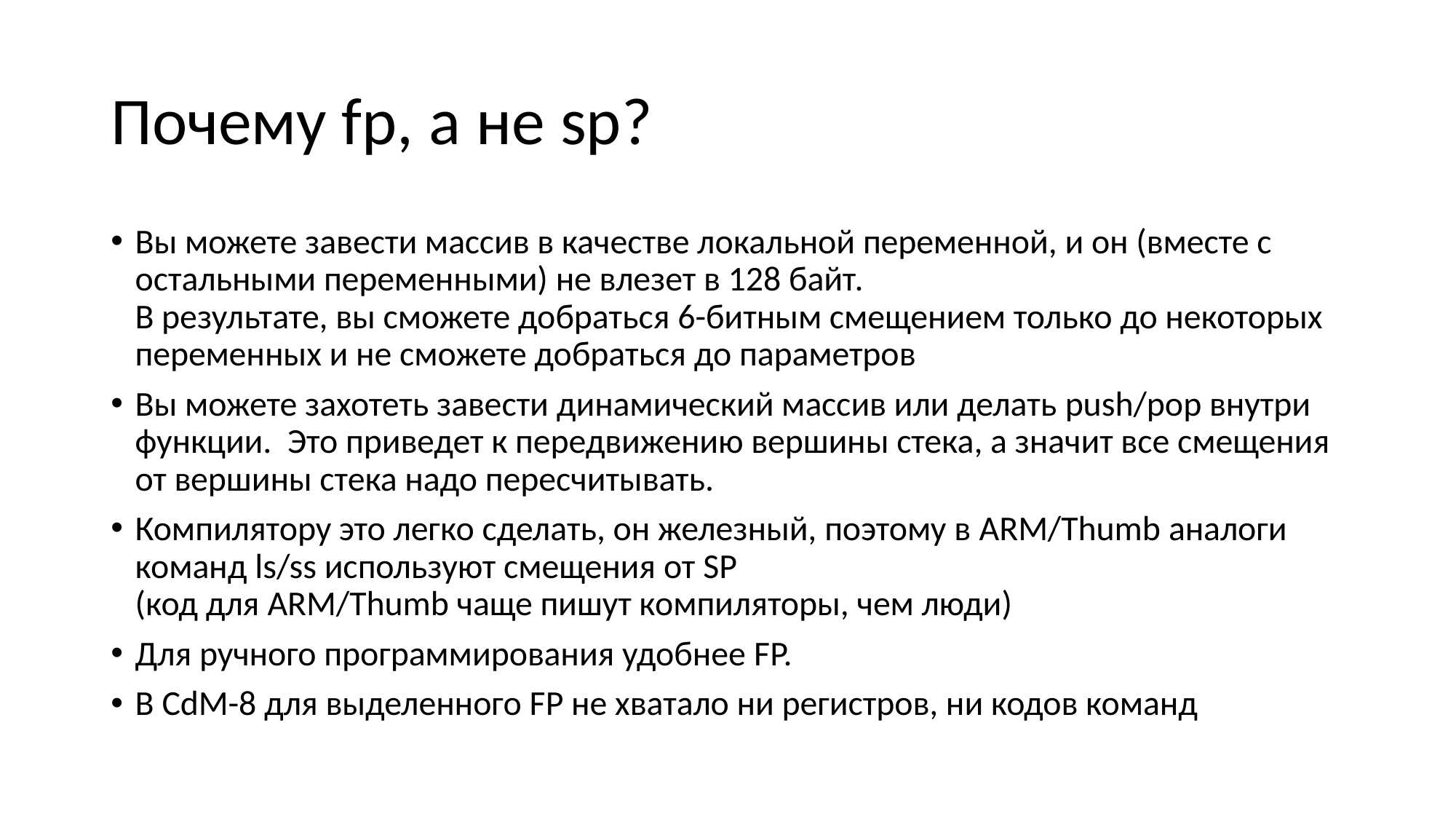

# Почему fp, а не sp?
Вы можете завести массив в качестве локальной переменной, и он (вместе с остальными переменными) не влезет в 128 байт.
В результате, вы сможете добраться 6-битным смещением только до некоторых переменных и не сможете добраться до параметров
Вы можете захотеть завести динамический массив или делать push/pop внутри функции.  Это приведет к передвижению вершины стека, а значит все смещения от вершины стека надо пересчитывать.
Компилятору это легко сделать, он железный, поэтому в ARM/Thumb аналоги команд ls/ss используют смещения от SP
(код для ARM/Thumb чаще пишут компиляторы, чем люди)
Для ручного программирования удобнее FP.
В CdM-8 для выделенного FP не хватало ни регистров, ни кодов команд